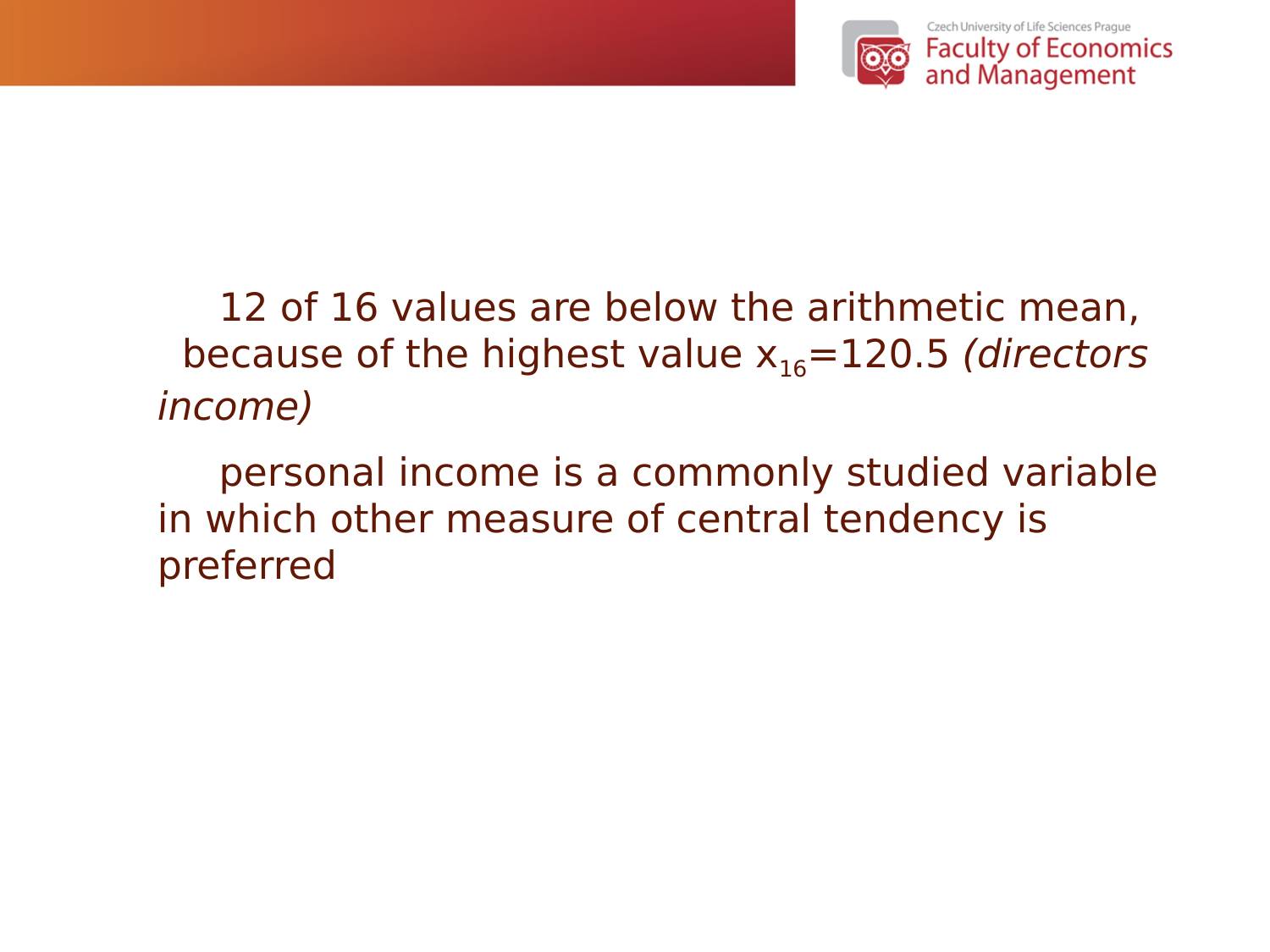

12 of 16 values are below the arithmetic mean,    because of the highest value x16=120.5 (directors income)
  personal income is a commonly studied variable in which other measure of central tendency is preferred